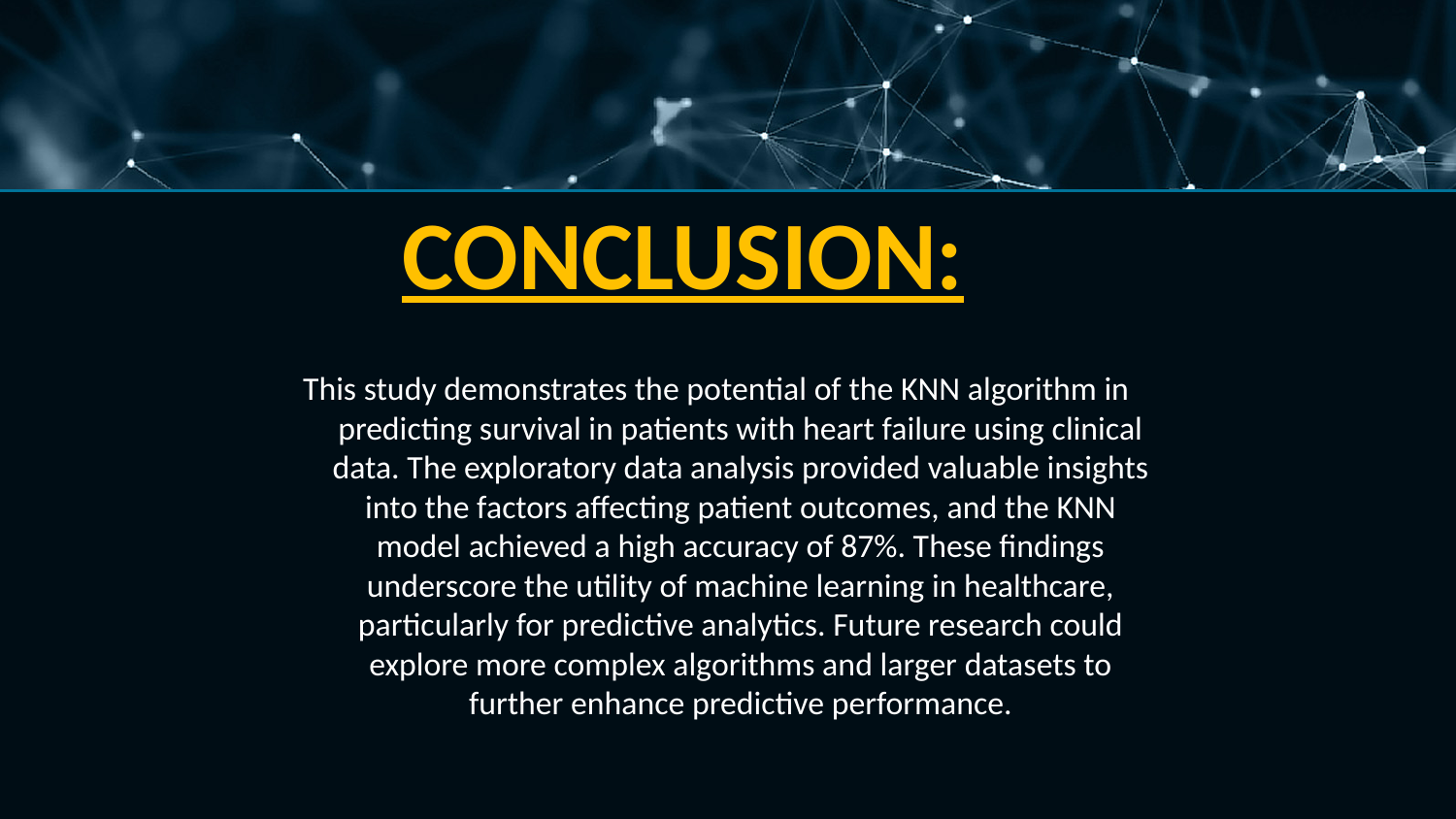

# CONCLUSION:
This study demonstrates the potential of the KNN algorithm in predicting survival in patients with heart failure using clinical data. The exploratory data analysis provided valuable insights into the factors affecting patient outcomes, and the KNN model achieved a high accuracy of 87%. These findings underscore the utility of machine learning in healthcare, particularly for predictive analytics. Future research could explore more complex algorithms and larger datasets to further enhance predictive performance.